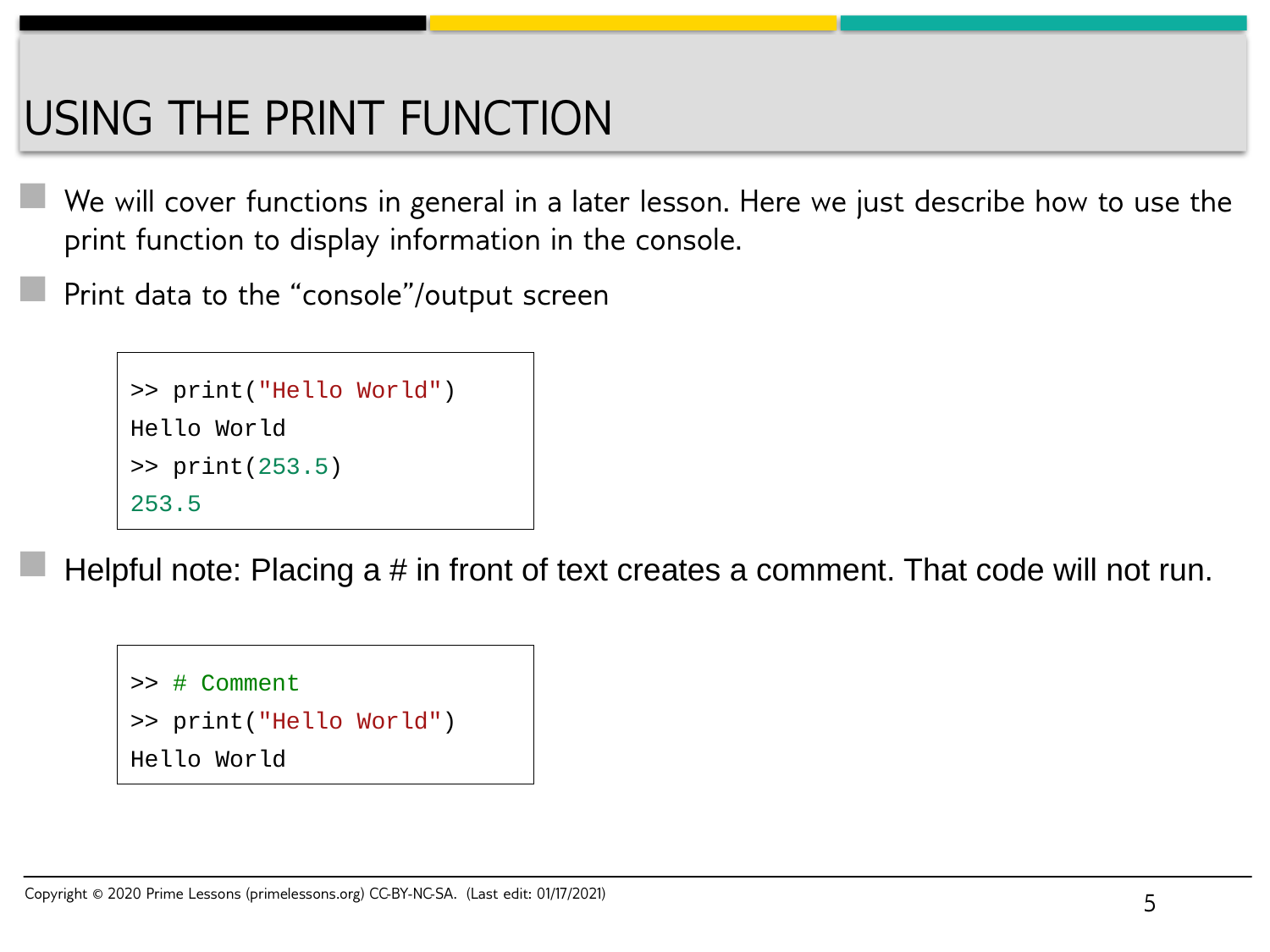

# Using the print function
We will cover functions in general in a later lesson. Here we just describe how to use the print function to display information in the console.
Print data to the “console”/output screen

Helpful note: Placing a # in front of text creates a comment. That code will not run.

>> print("Hello World")
Hello World
>> print(253.5)
253.5
>> # Comment
>> print("Hello World")
Hello World
5
Copyright © 2020 Prime Lessons (primelessons.org) CC-BY-NC-SA.  (Last edit: 01/17/2021)